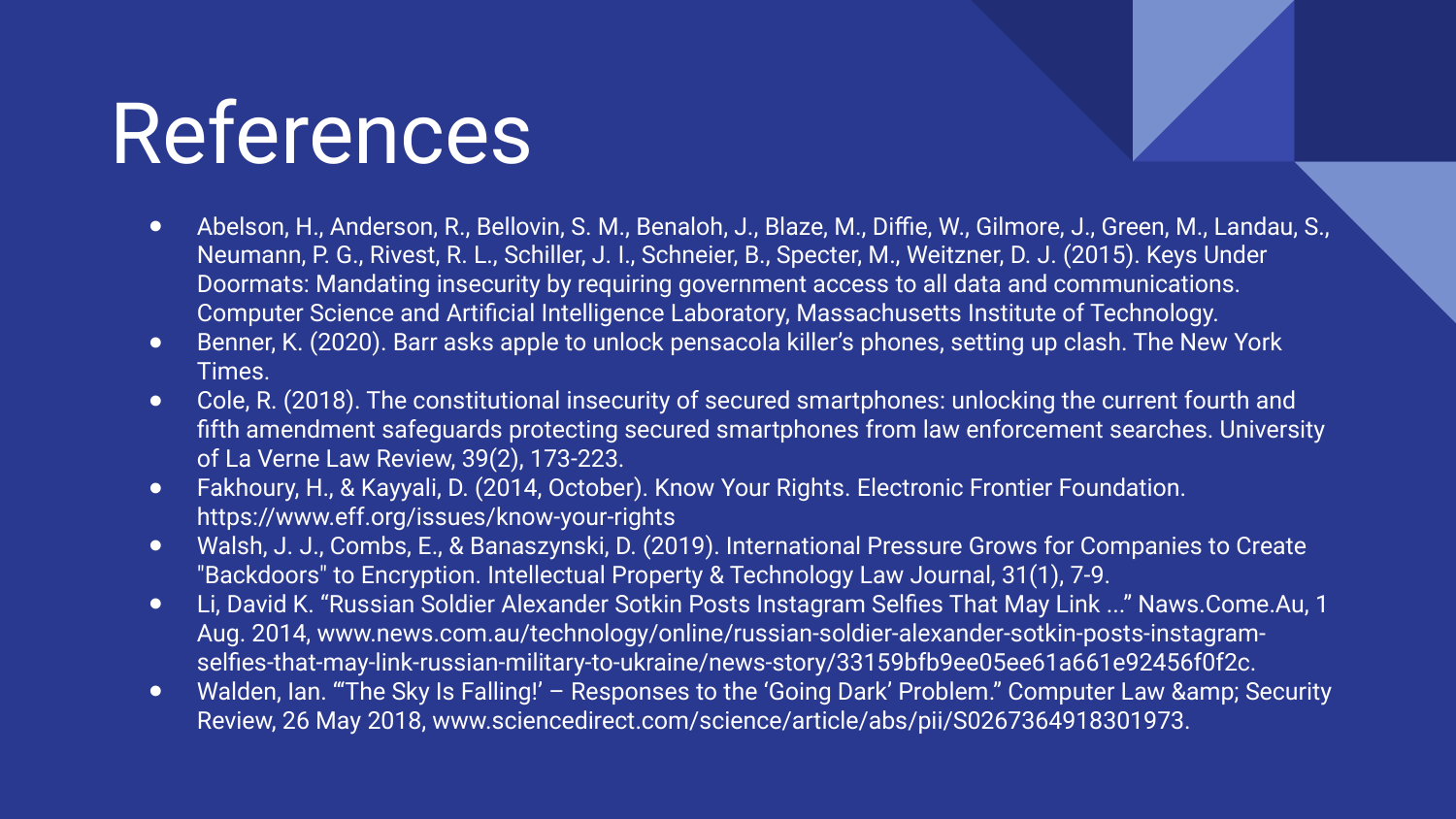

# References
Abelson, H., Anderson, R., Bellovin, S. M., Benaloh, J., Blaze, M., Diffie, W., Gilmore, J., Green, M., Landau, S., Neumann, P. G., Rivest, R. L., Schiller, J. I., Schneier, B., Specter, M., Weitzner, D. J. (2015). Keys Under Doormats: Mandating insecurity by requiring government access to all data and communications. Computer Science and Artificial Intelligence Laboratory, Massachusetts Institute of Technology.
Benner, K. (2020). Barr asks apple to unlock pensacola killer’s phones, setting up clash. The New York Times.
Cole, R. (2018). The constitutional insecurity of secured smartphones: unlocking the current fourth and fifth amendment safeguards protecting secured smartphones from law enforcement searches. University of La Verne Law Review, 39(2), 173-223.
Fakhoury, H., & Kayyali, D. (2014, October). Know Your Rights. Electronic Frontier Foundation. https://www.eff.org/issues/know-your-rights
Walsh, J. J., Combs, E., & Banaszynski, D. (2019). International Pressure Grows for Companies to Create "Backdoors" to Encryption. Intellectual Property & Technology Law Journal, 31(1), 7-9.
Li, David K. “Russian Soldier Alexander Sotkin Posts Instagram Selfies That May Link ...” Naws.Come.Au, 1 Aug. 2014, www.news.com.au/technology/online/russian-soldier-alexander-sotkin-posts-instagram-selfies-that-may-link-russian-military-to-ukraine/news-story/33159bfb9ee05ee61a661e92456f0f2c.
Walden, Ian. “‘The Sky Is Falling!’ – Responses to the ‘Going Dark’ Problem.” Computer Law &amp; Security Review, 26 May 2018, www.sciencedirect.com/science/article/abs/pii/S0267364918301973.